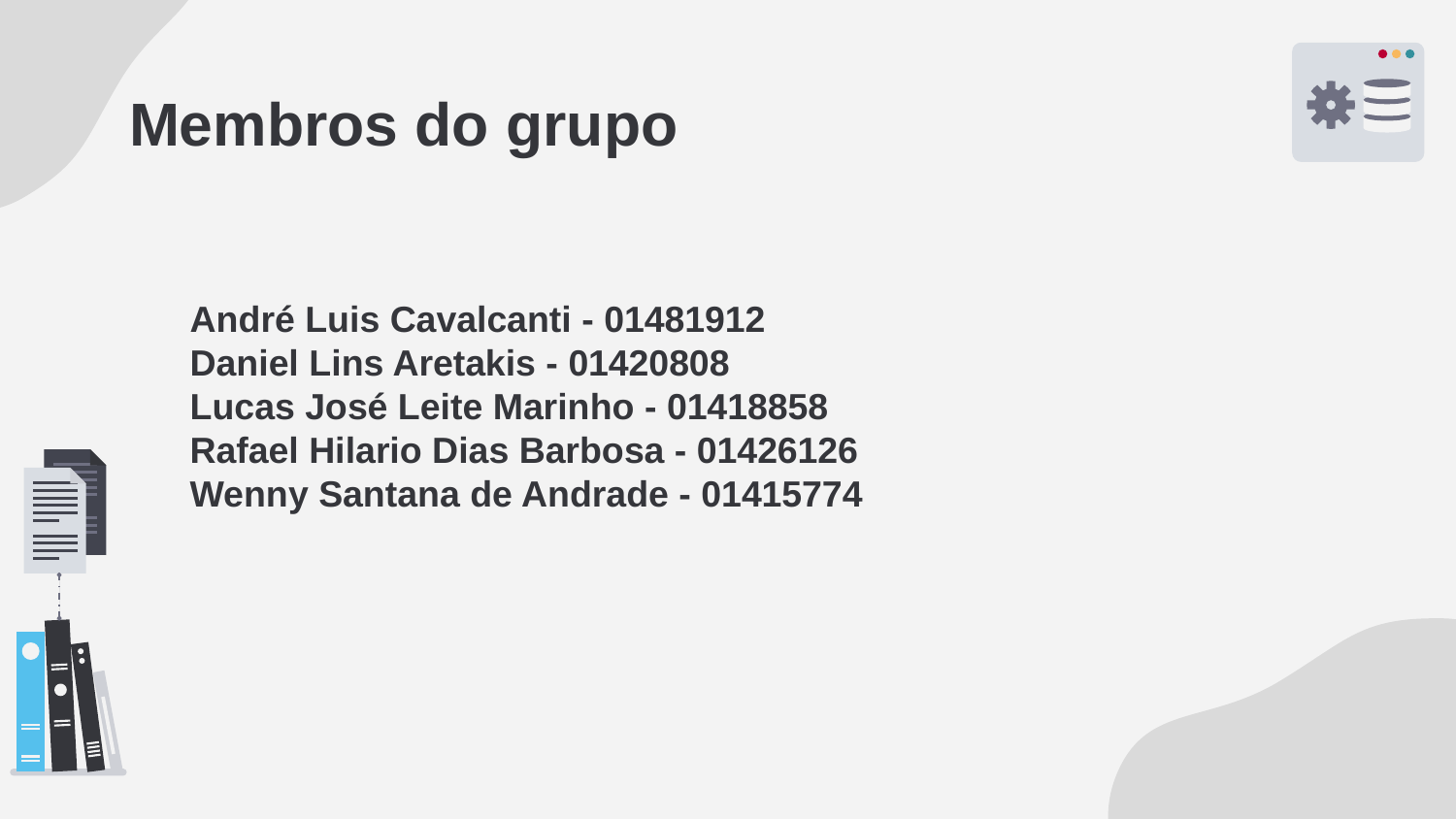

# Membros do grupo
André Luis Cavalcanti - 01481912
Daniel Lins Aretakis - 01420808
Lucas José Leite Marinho - 01418858
Rafael Hilario Dias Barbosa - 01426126
Wenny Santana de Andrade - 01415774